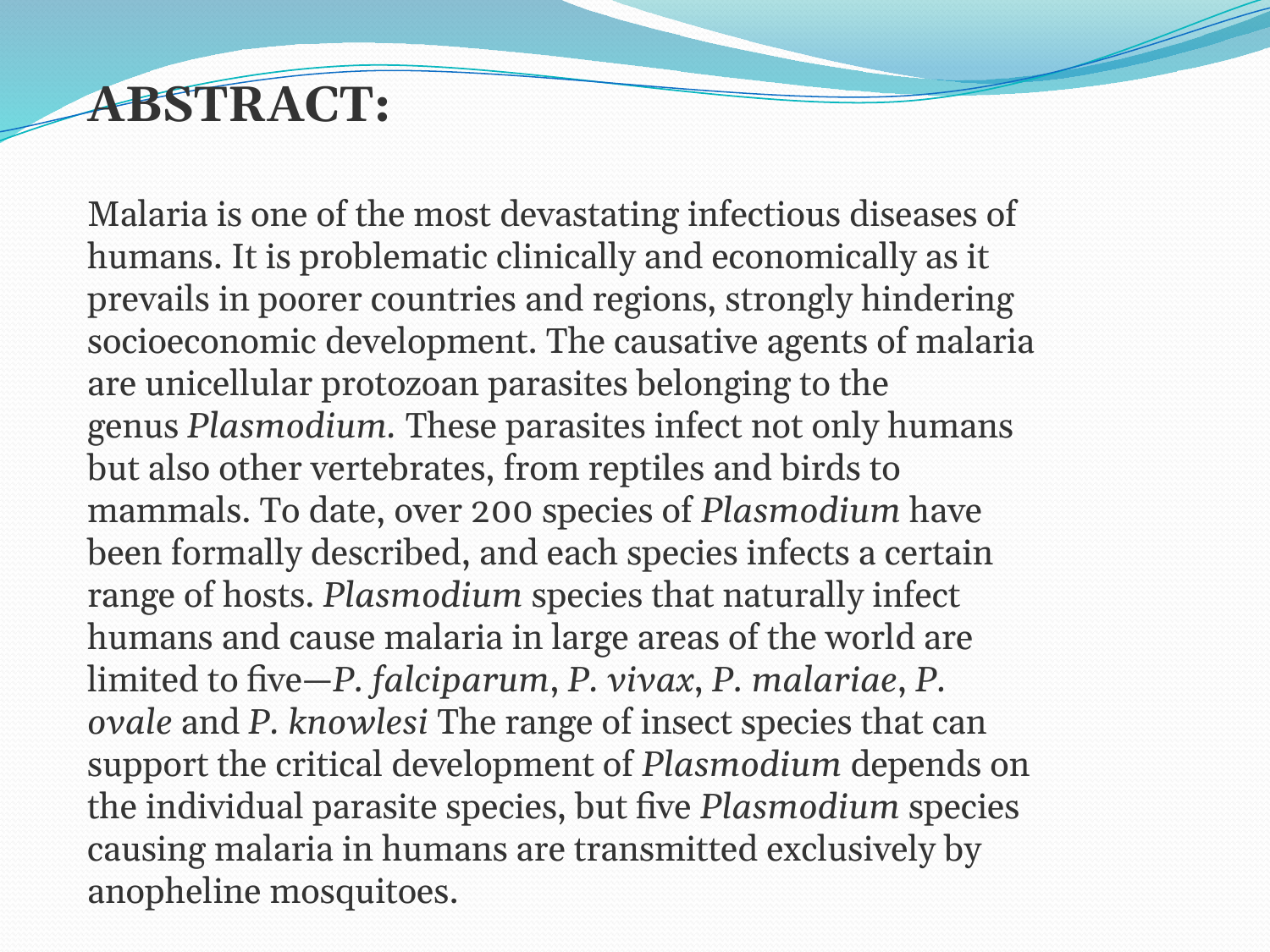

ABSTRACT:

Malaria is one of the most devastating infectious diseases of humans. It is problematic clinically and economically as it prevails in poorer countries and regions, strongly hindering socioeconomic development. The causative agents of malaria are unicellular protozoan parasites belonging to the genus Plasmodium. These parasites infect not only humans but also other vertebrates, from reptiles and birds to mammals. To date, over 200 species of Plasmodium have been formally described, and each species infects a certain range of hosts. Plasmodium species that naturally infect humans and cause malaria in large areas of the world are limited to five—P. falciparum, P. vivax, P. malariae, P. ovale and P. knowlesi The range of insect species that can support the critical development of Plasmodium depends on the individual parasite species, but five Plasmodium species causing malaria in humans are transmitted exclusively by anopheline mosquitoes.